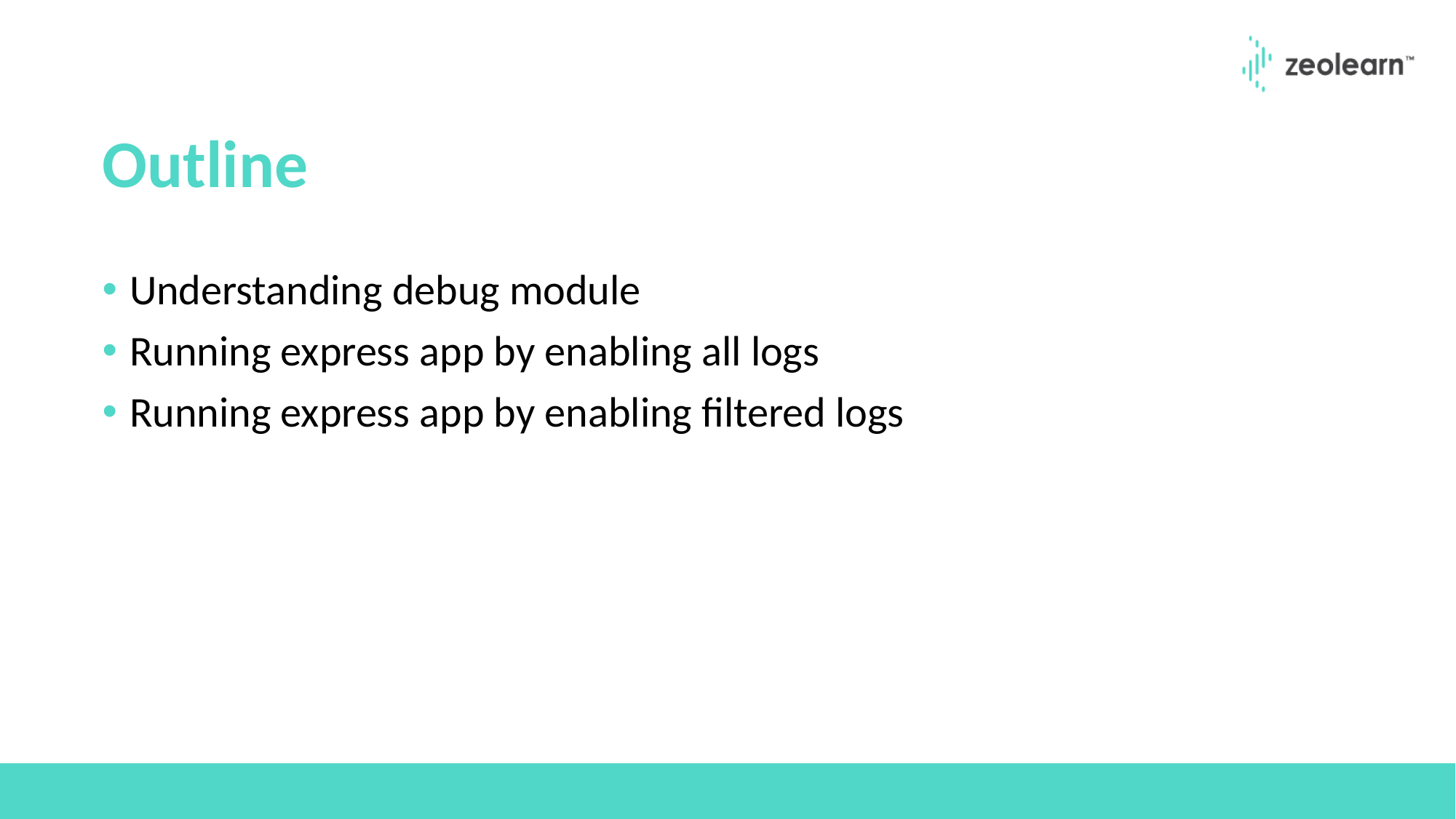

# Outline
Understanding debug module
Running express app by enabling all logs
Running express app by enabling filtered logs